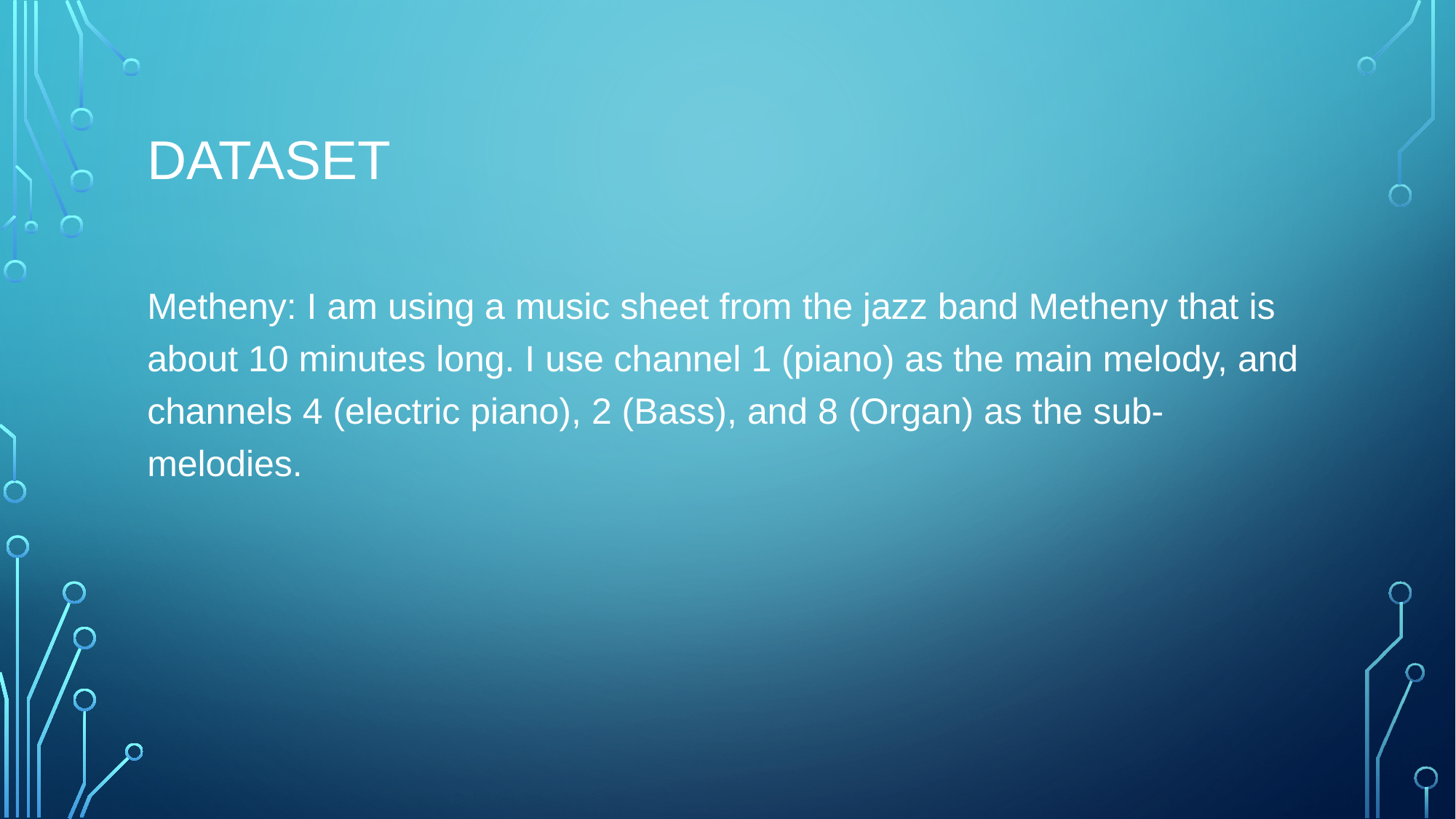

# Dataset
Metheny: I am using a music sheet from the jazz band Metheny that is about 10 minutes long. I use channel 1 (piano) as the main melody, and channels 4 (electric piano), 2 (Bass), and 8 (Organ) as the sub-melodies.